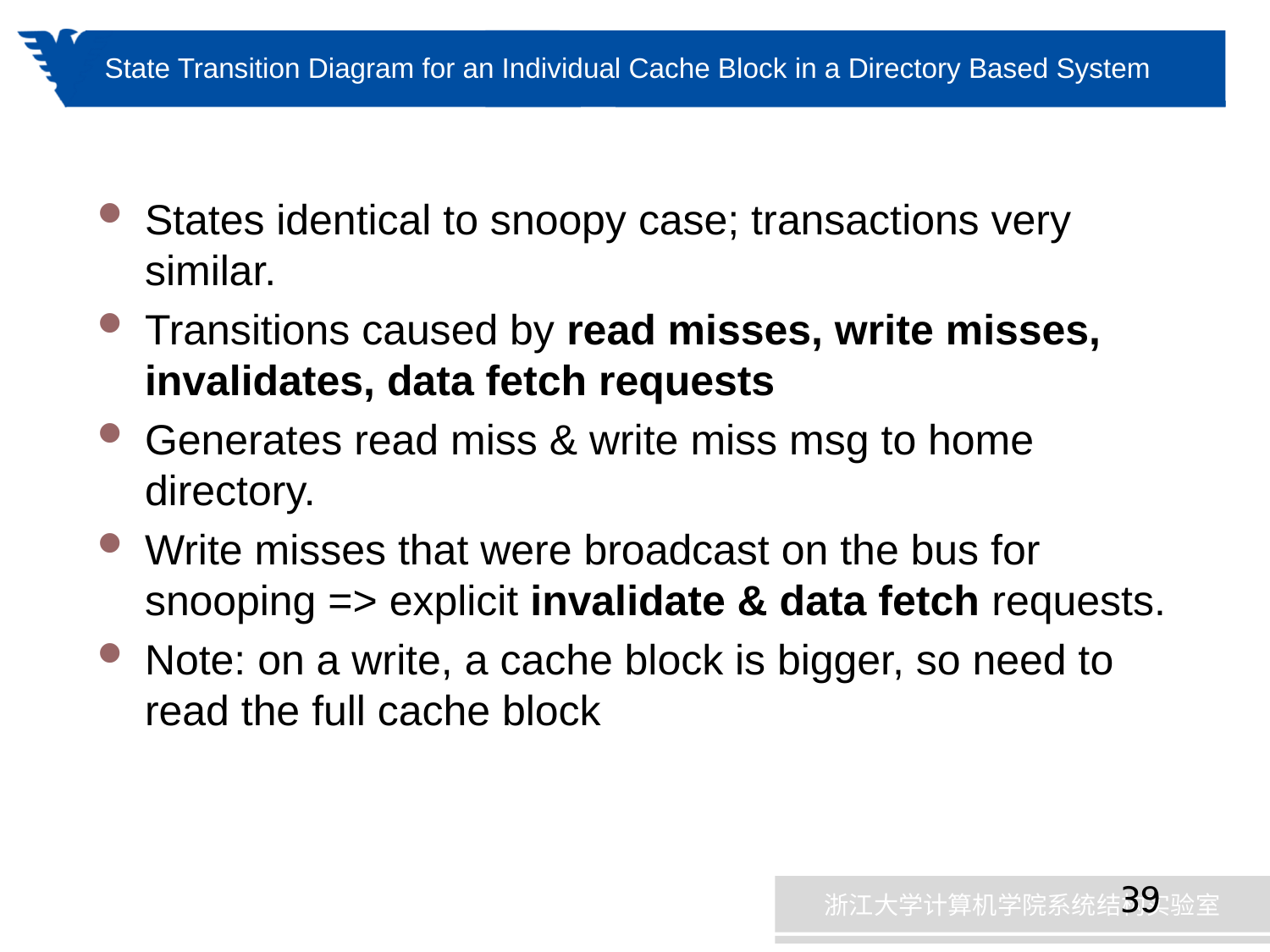

# State Transition Diagram for an Individual Cache Block in a Directory Based System
States identical to snoopy case; transactions very similar.
Transitions caused by read misses, write misses, invalidates, data fetch requests
Generates read miss & write miss msg to home directory.
Write misses that were broadcast on the bus for snooping => explicit invalidate & data fetch requests.
Note: on a write, a cache block is bigger, so need to read the full cache block